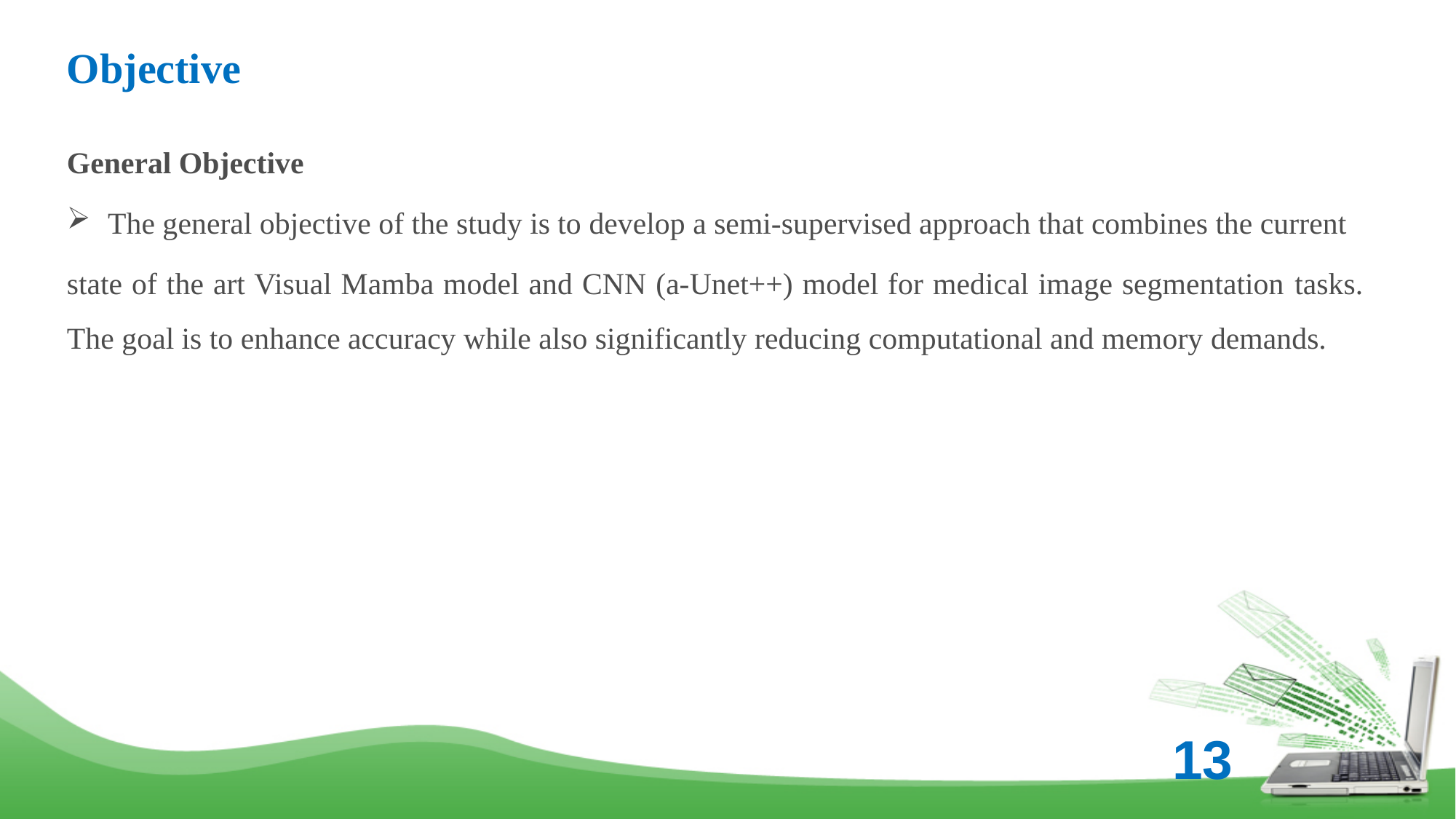

# Objective
General Objective
The general objective of the study is to develop a semi-supervised approach that combines the current
state of the art Visual Mamba model and CNN (a-Unet++) model for medical image segmentation tasks. The goal is to enhance accuracy while also significantly reducing computational and memory demands.

13